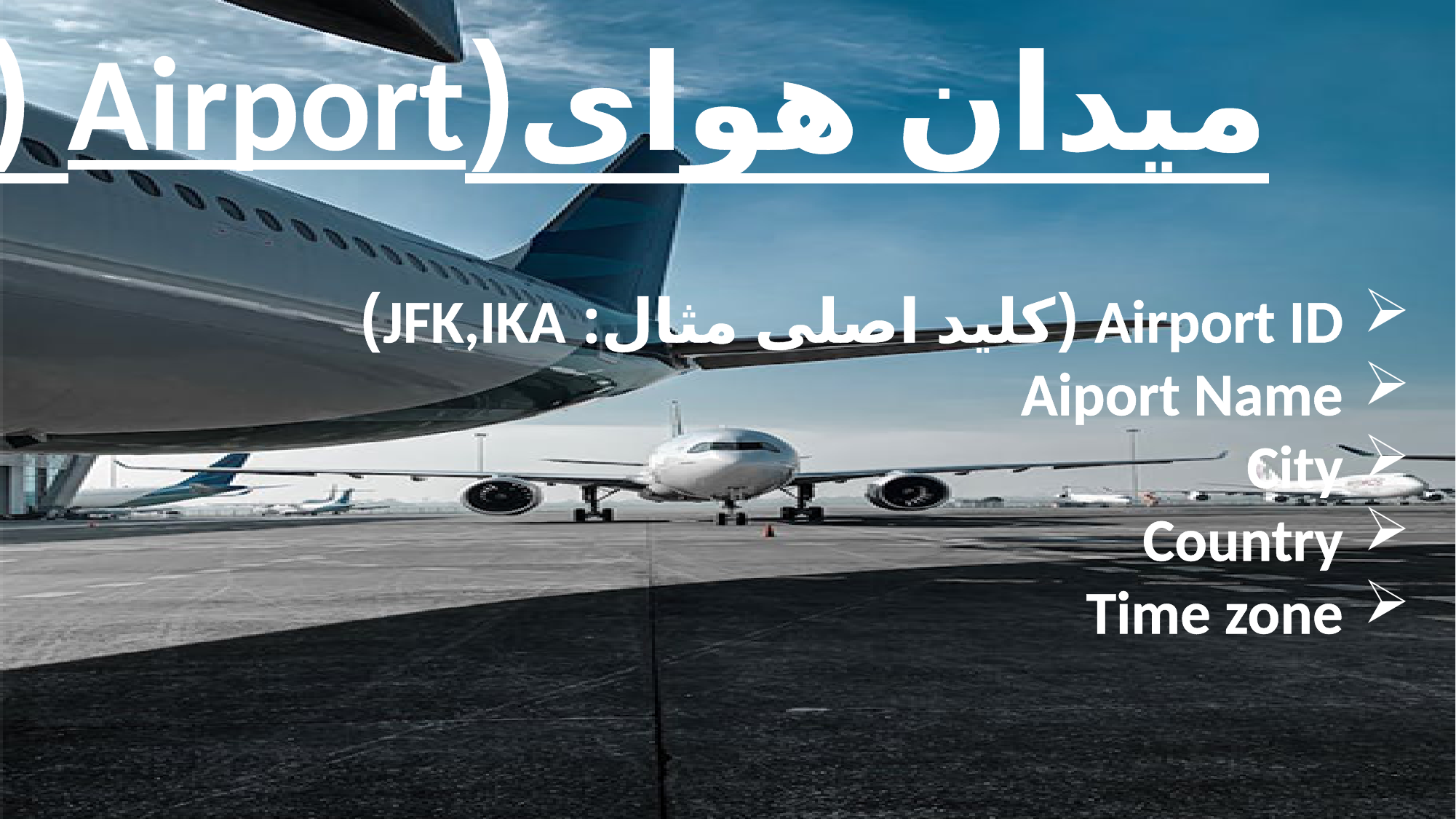

میدان هوای(Airport (
Airport ID (کلید اصلی مثال: JFK,IKA)
Aiport Name
City
Country
Time zone